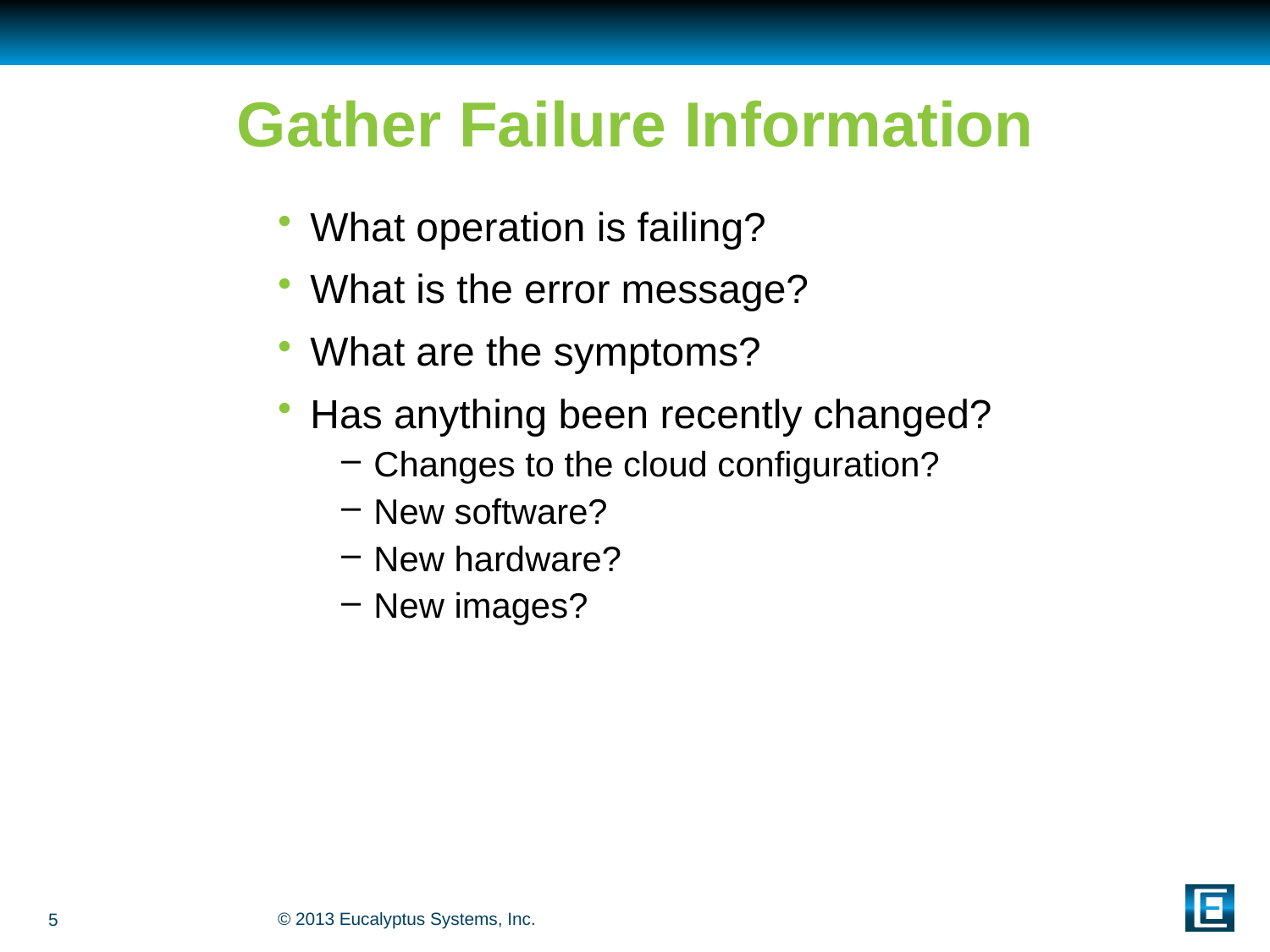

# Gather Failure Information
What operation is failing?
What is the error message?
What are the symptoms?
Has anything been recently changed?
Changes to the cloud configuration?
New software?
New hardware?
New images?
5